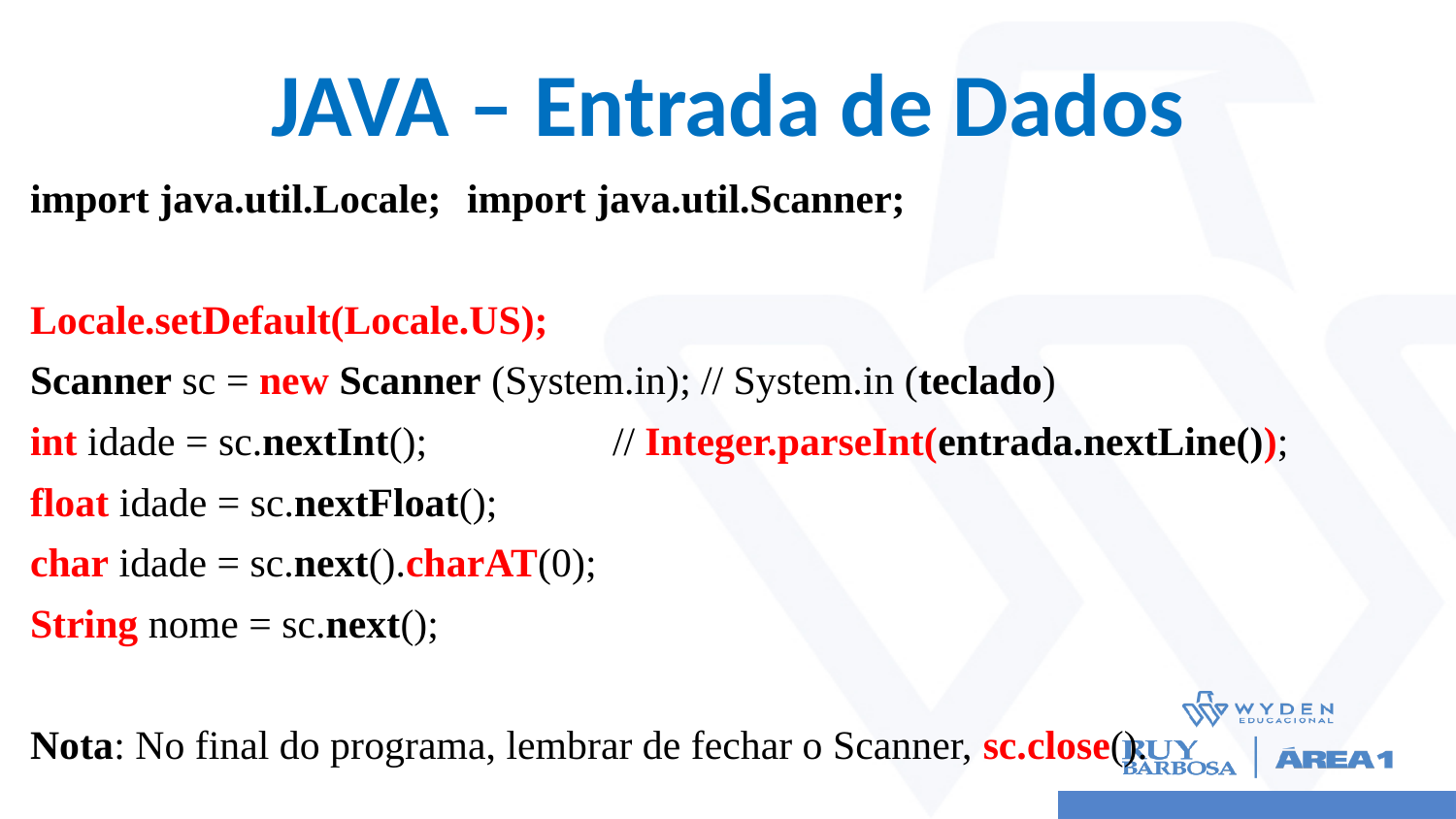

# JAVA – Entrada de Dados
import java.util.Locale; 	import java.util.Scanner;

Locale.setDefault(Locale.US);
Scanner sc = new Scanner (System.in); // System.in (teclado)
int idade = sc.nextInt(); 		// Integer.parseInt(entrada.nextLine());
float idade = sc.nextFloat();
char idade = sc.next().charAT(0);
String nome = sc.next();

Nota: No final do programa, lembrar de fechar o Scanner, sc.close().